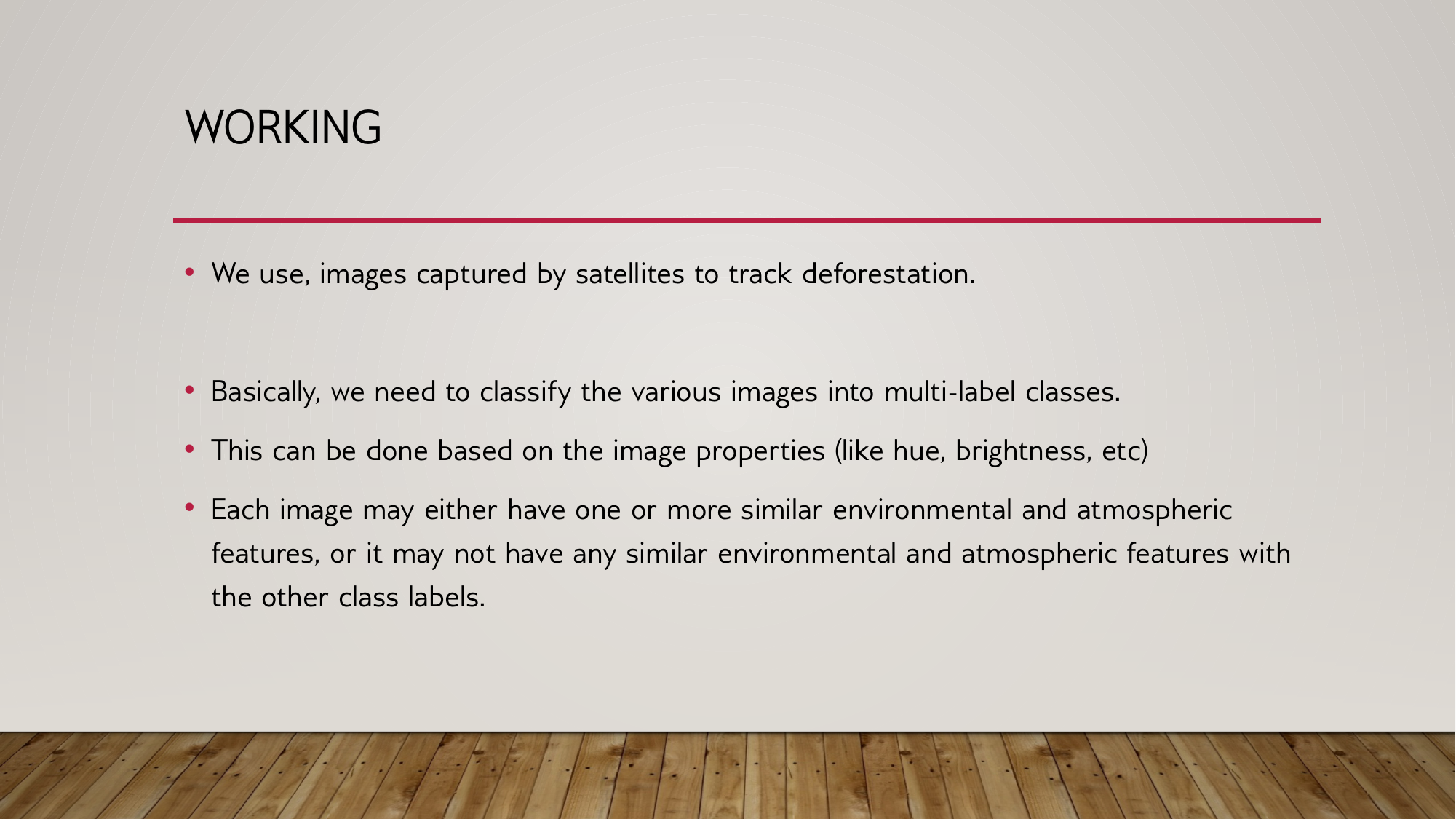

# WORKING
We use, images captured by satellites to track deforestation.

Basically, we need to classify the various images into multi-label classes.
This can be done based on the image properties (like hue, brightness, etc)
Each image may either have one or more similar environmental and atmospheric features, or it may not have any similar environmental and atmospheric features with the other class labels.